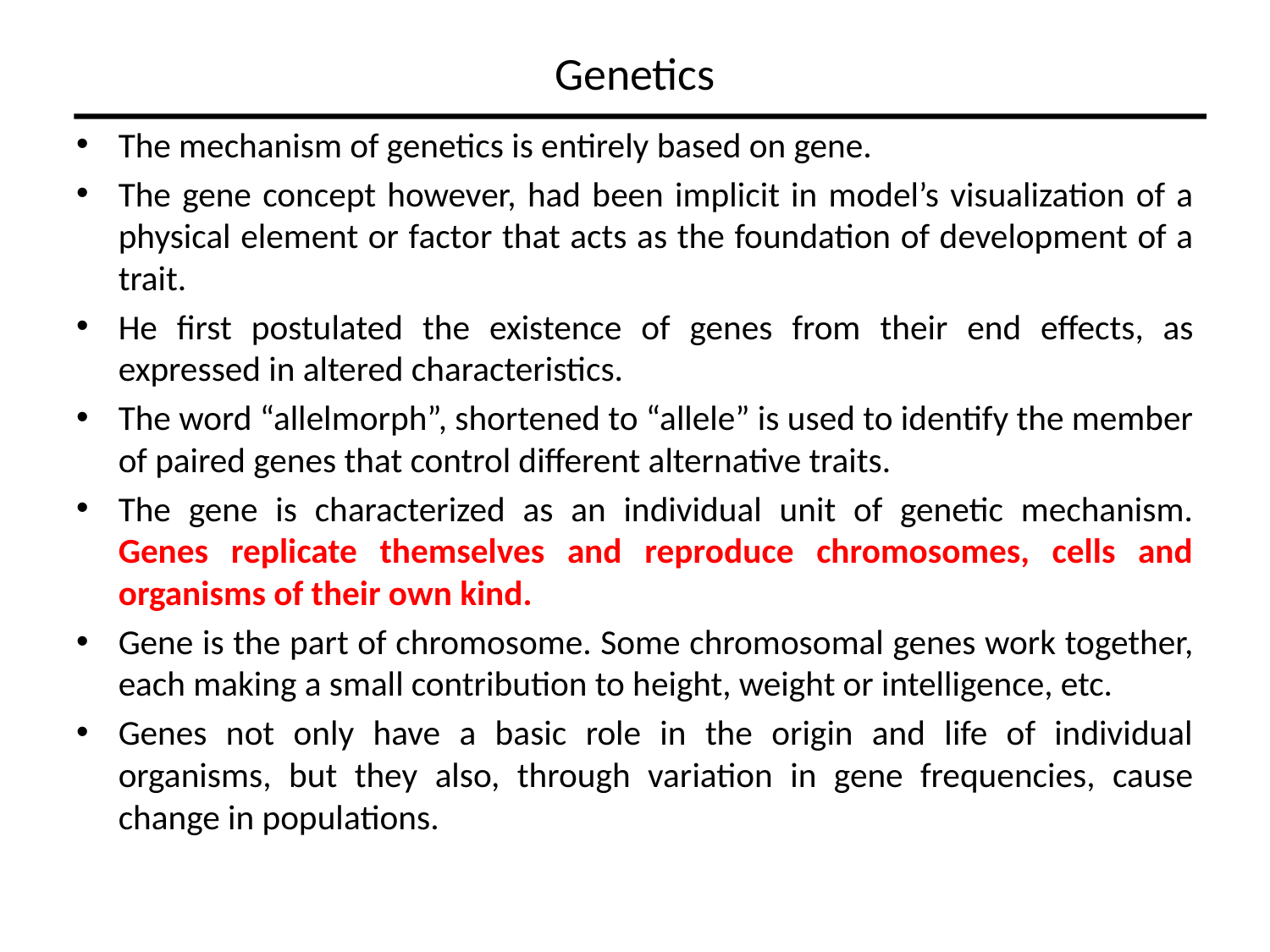

# Genetics
The mechanism of genetics is entirely based on gene.
The gene concept however, had been implicit in model’s visualization of a physical element or factor that acts as the foundation of development of a trait.
He first postulated the existence of genes from their end effects, as expressed in altered characteristics.
The word “allelmorph”, shortened to “allele” is used to identify the member of paired genes that control different alternative traits.
The gene is characterized as an individual unit of genetic mechanism. Genes replicate themselves and reproduce chromosomes, cells and organisms of their own kind.
Gene is the part of chromosome. Some chromosomal genes work together, each making a small contribution to height, weight or intelligence, etc.
Genes not only have a basic role in the origin and life of individual organisms, but they also, through variation in gene frequencies, cause change in populations.